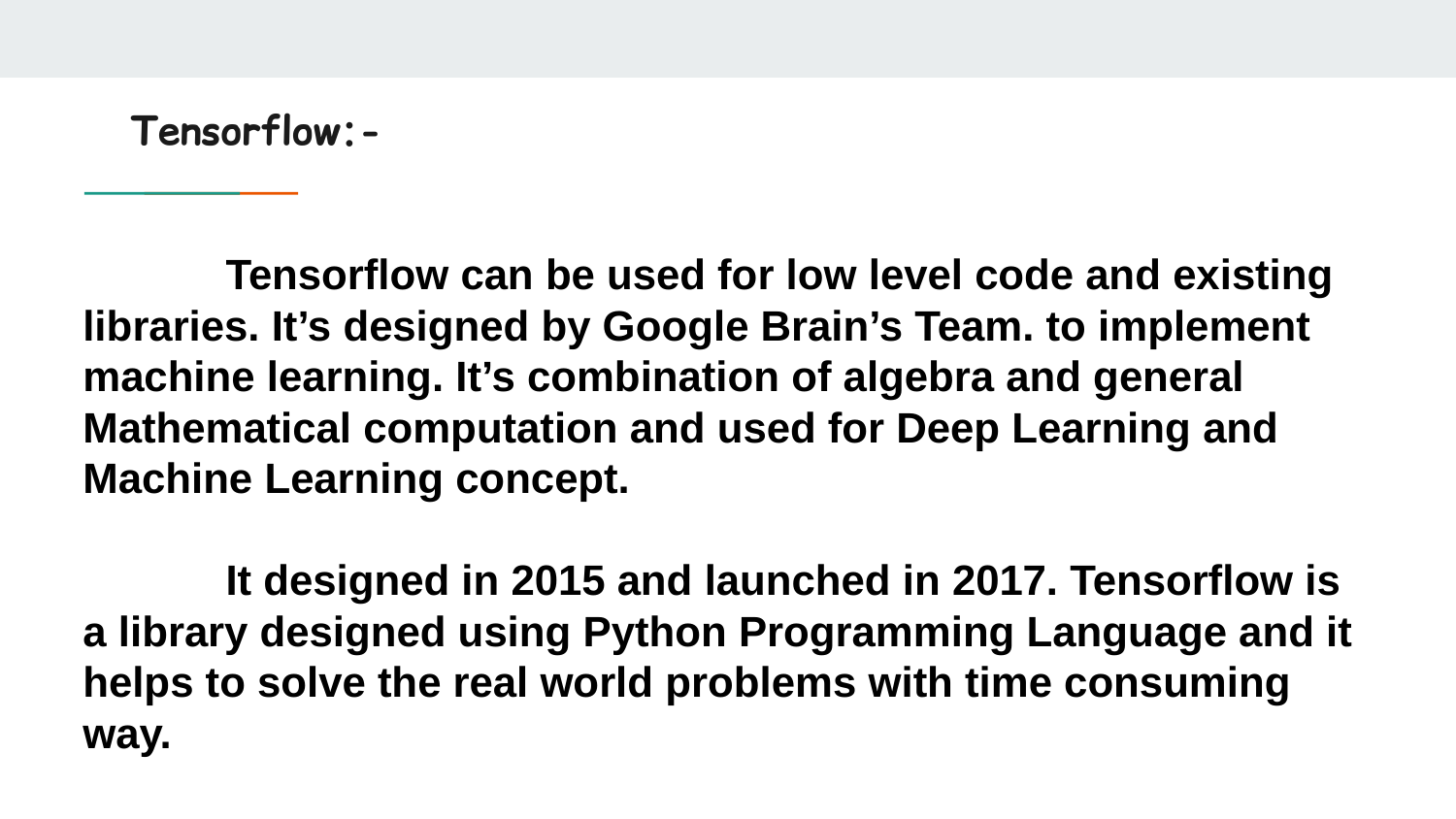

# Tensorflow:-
            Tensorflow can be used for low level code and existing libraries. It’s designed by Google Brain’s Team. to implement machine learning. It’s combination of algebra and general Mathematical computation and used for Deep Learning and Machine Learning concept.

            It designed in 2015 and launched in 2017. Tensorflow is a library designed using Python Programming Language and it helps to solve the real world problems with time consuming way.